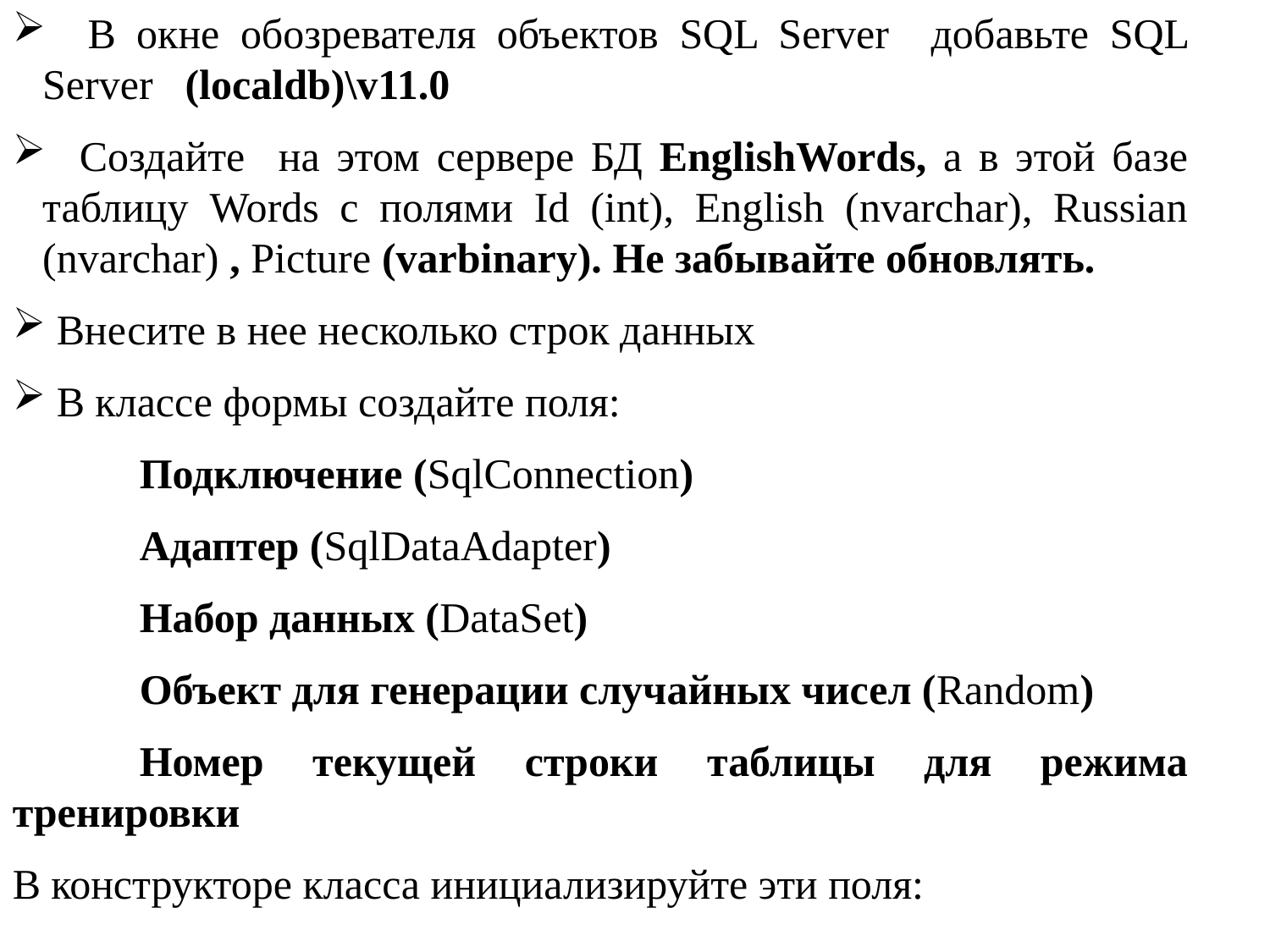

В окне обозревателя объектов SQL Server  добавьте SQL Server   (localdb)\v11.0
  Создайте  на этом сервере БД EnglishWords, а в этой базе таблицу Words с полями Id (int), English (nvarchar), Russian (nvarchar) , Picture (varbinary). Не забывайте обновлять.
 Внесите в нее несколько строк данных
 В классе формы создайте поля:
        	Подключение (SqlConnection)
	Адаптер (SqlDataAdapter)
	Набор данных (DataSet)
            Объект для генерации случайных чисел (Random)
	Номер текущей строки таблицы для режима тренировки
В конструкторе класса инициализируйте эти поля: